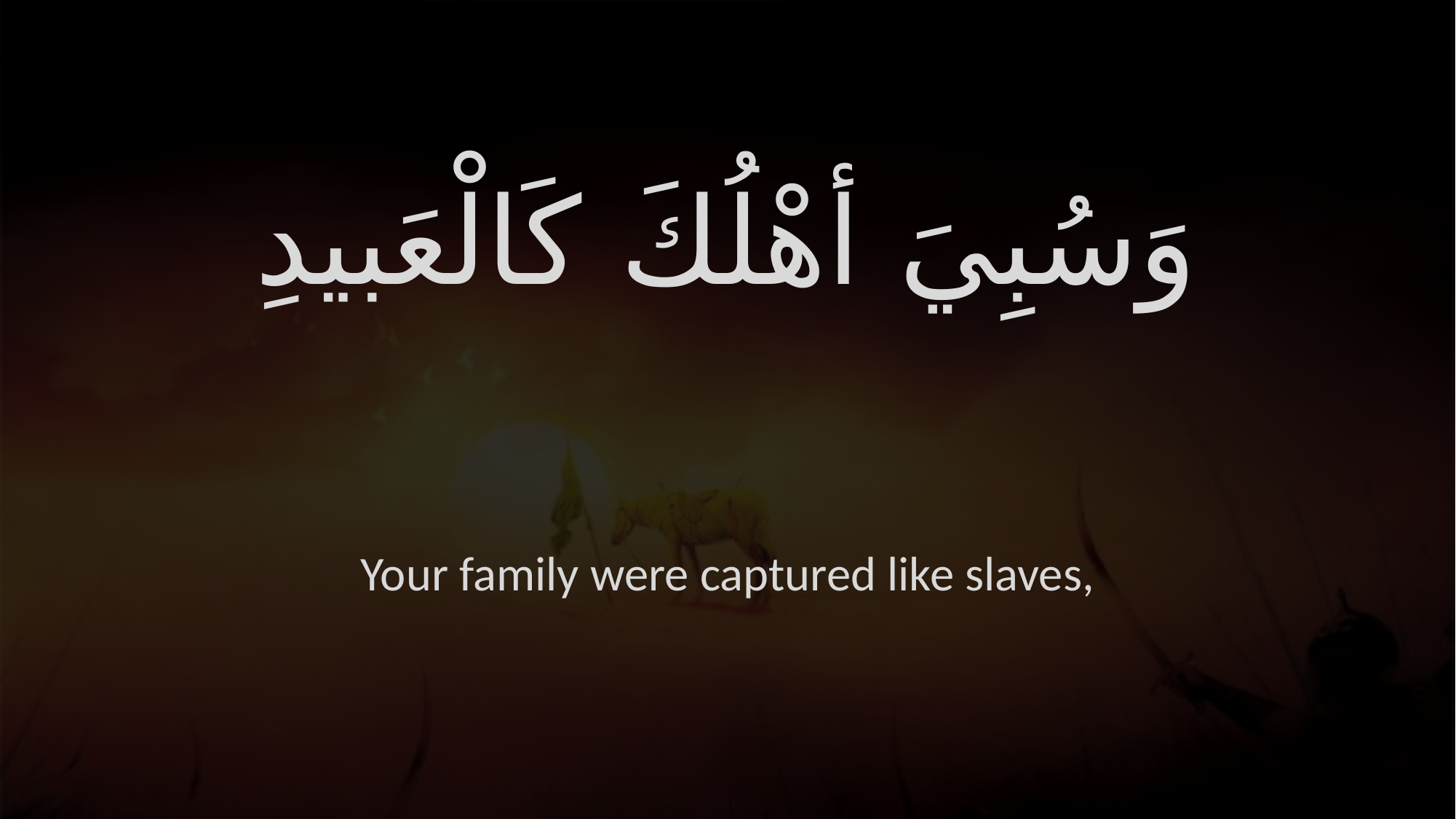

# وَسُبِيَ أهْلُكَ كَالْعَبيدِ
Your family were captured like slaves,